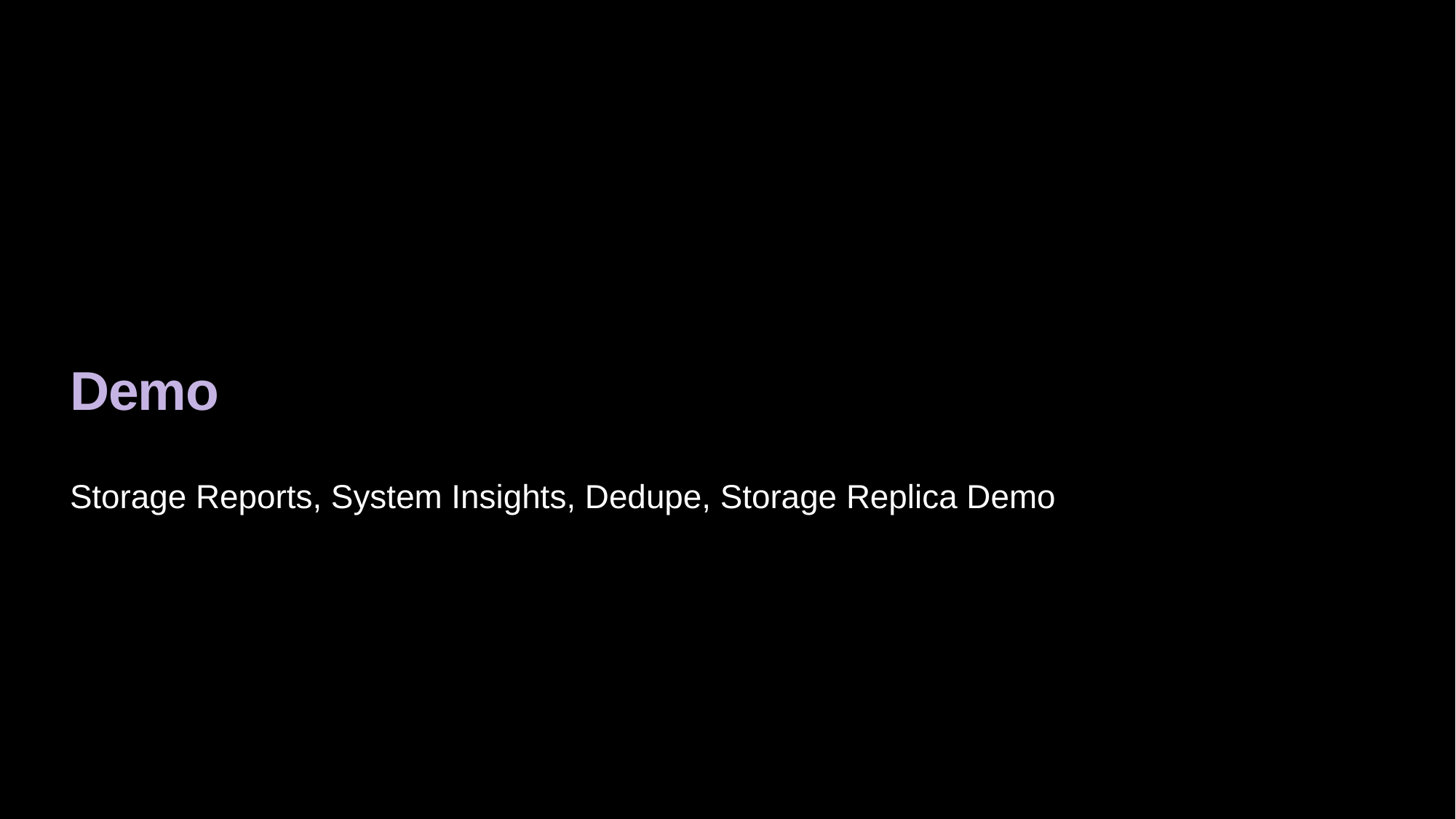

# Demo
Storage Reports, System Insights, Dedupe, Storage Replica Demo